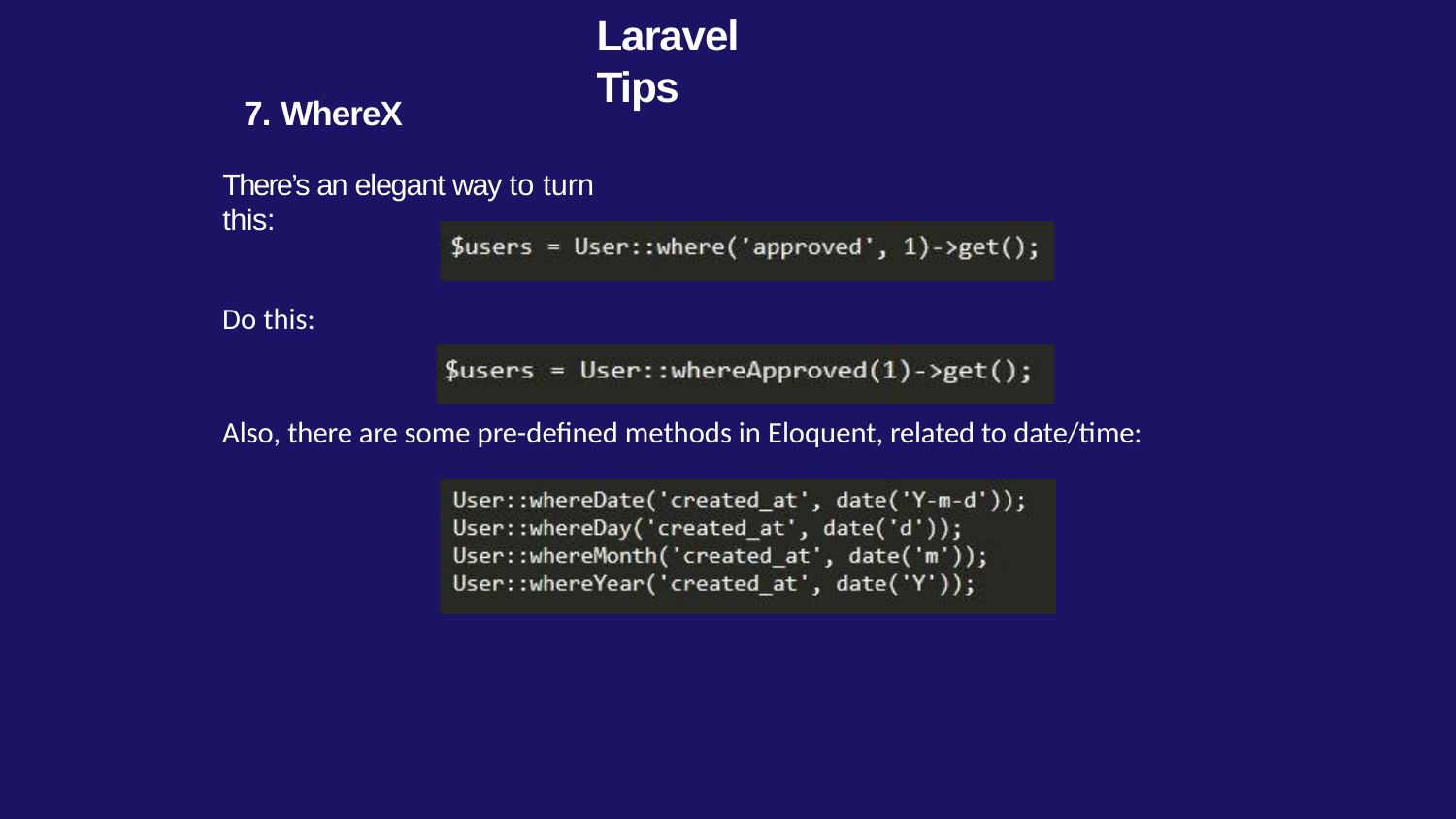

# Laravel Tips
7. WhereX
There’s an elegant way to turn this:

Do this:

Also, there are some pre-defined methods in Eloquent, related to date/time: